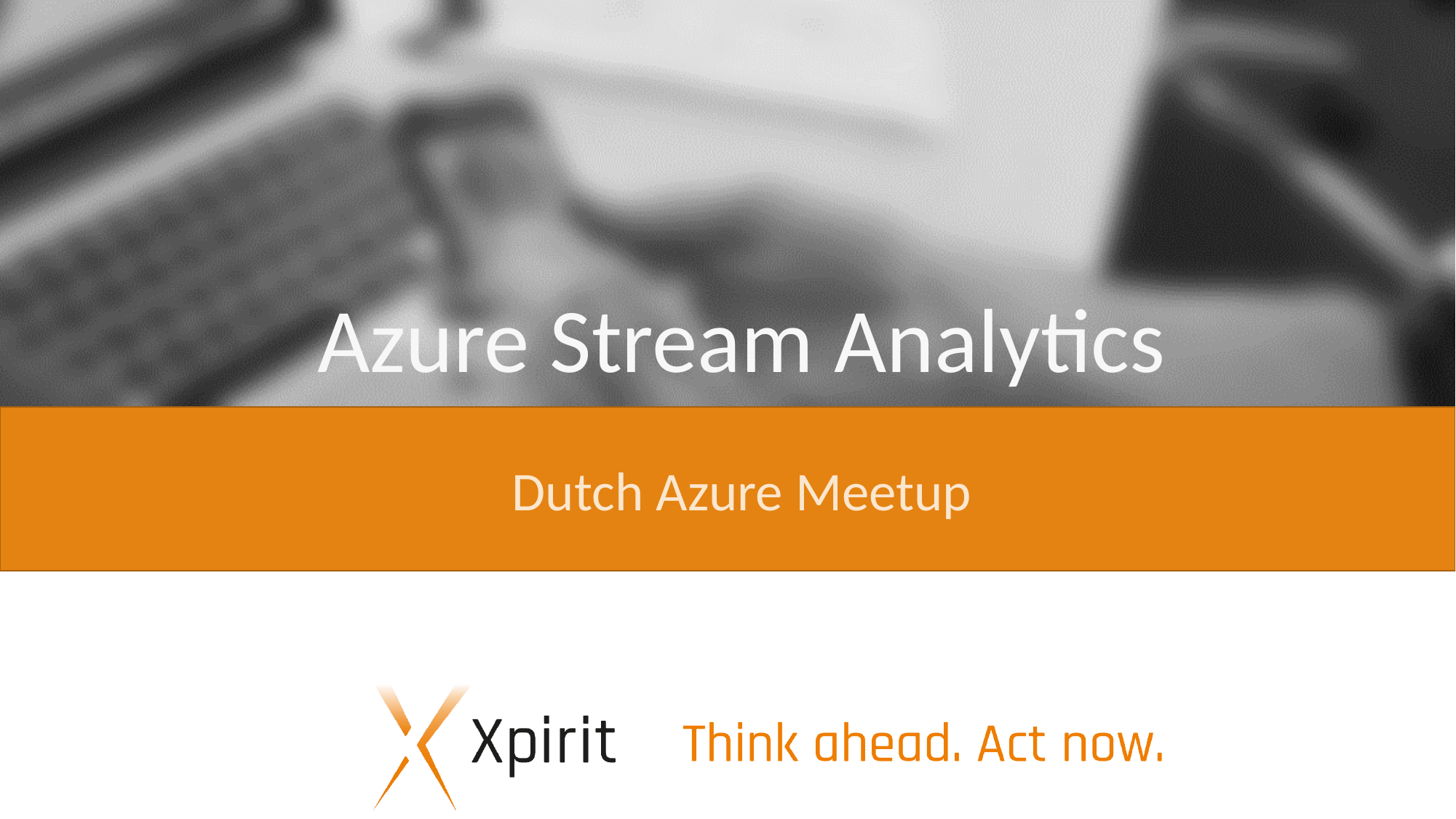

# Azure Stream Analytics
Dutch Azure Meetup